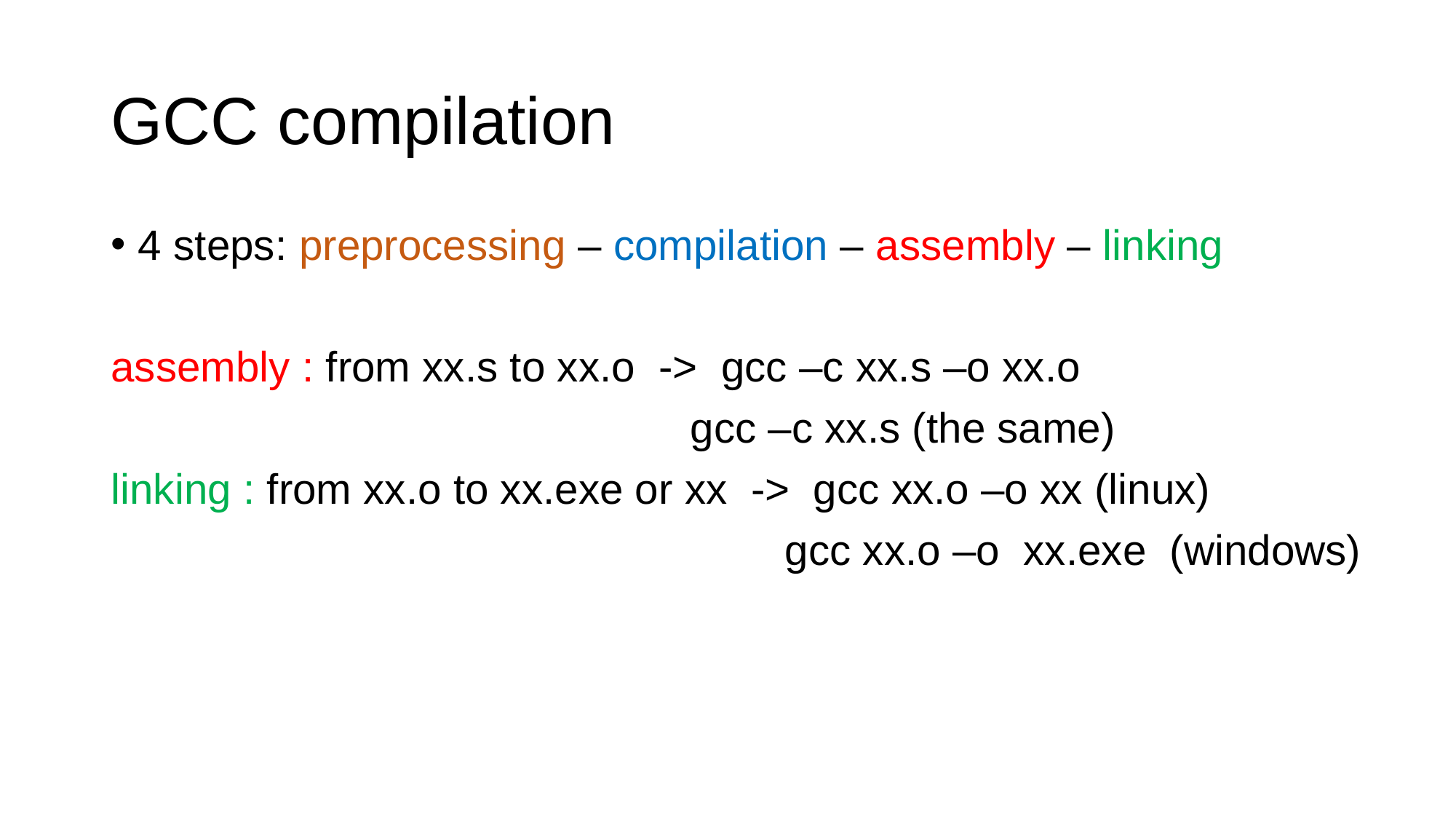

# GCC compilation
4 steps: preprocessing – compilation – assembly – linking

assembly : from xx.s to xx.o  ->  gcc –c xx.s –o xx.o
                                                 gcc –c xx.s (the same)
linking : from xx.o to xx.exe or xx  ->  gcc xx.o –o xx (linux)
                                                         gcc xx.o –o  xx.exe  (windows)